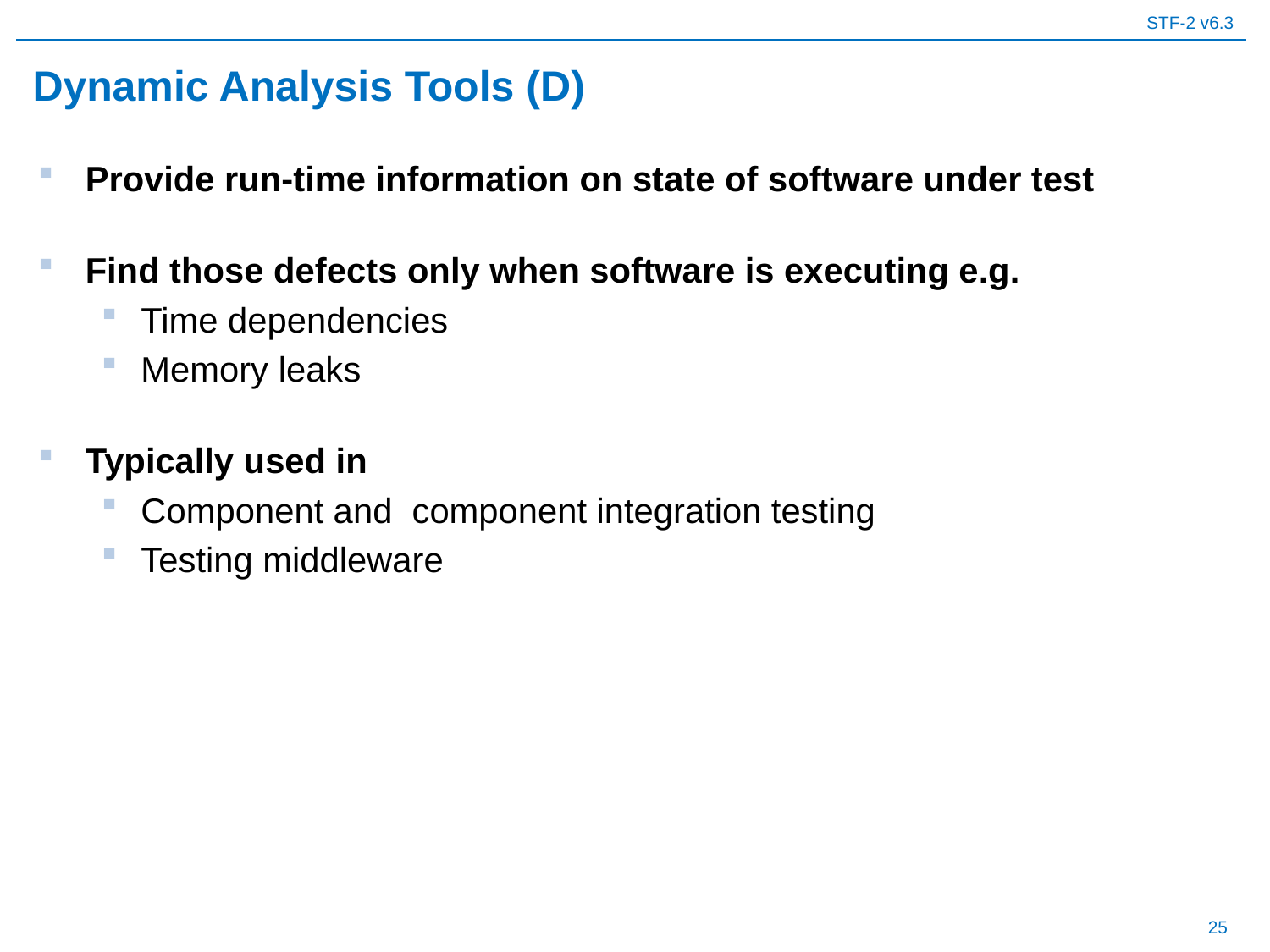

# Dynamic Analysis Tools (D)
Provide run-time information on state of software under test
Find those defects only when software is executing e.g.
Time dependencies
Memory leaks
Typically used in
Component and  component integration testing
Testing middleware